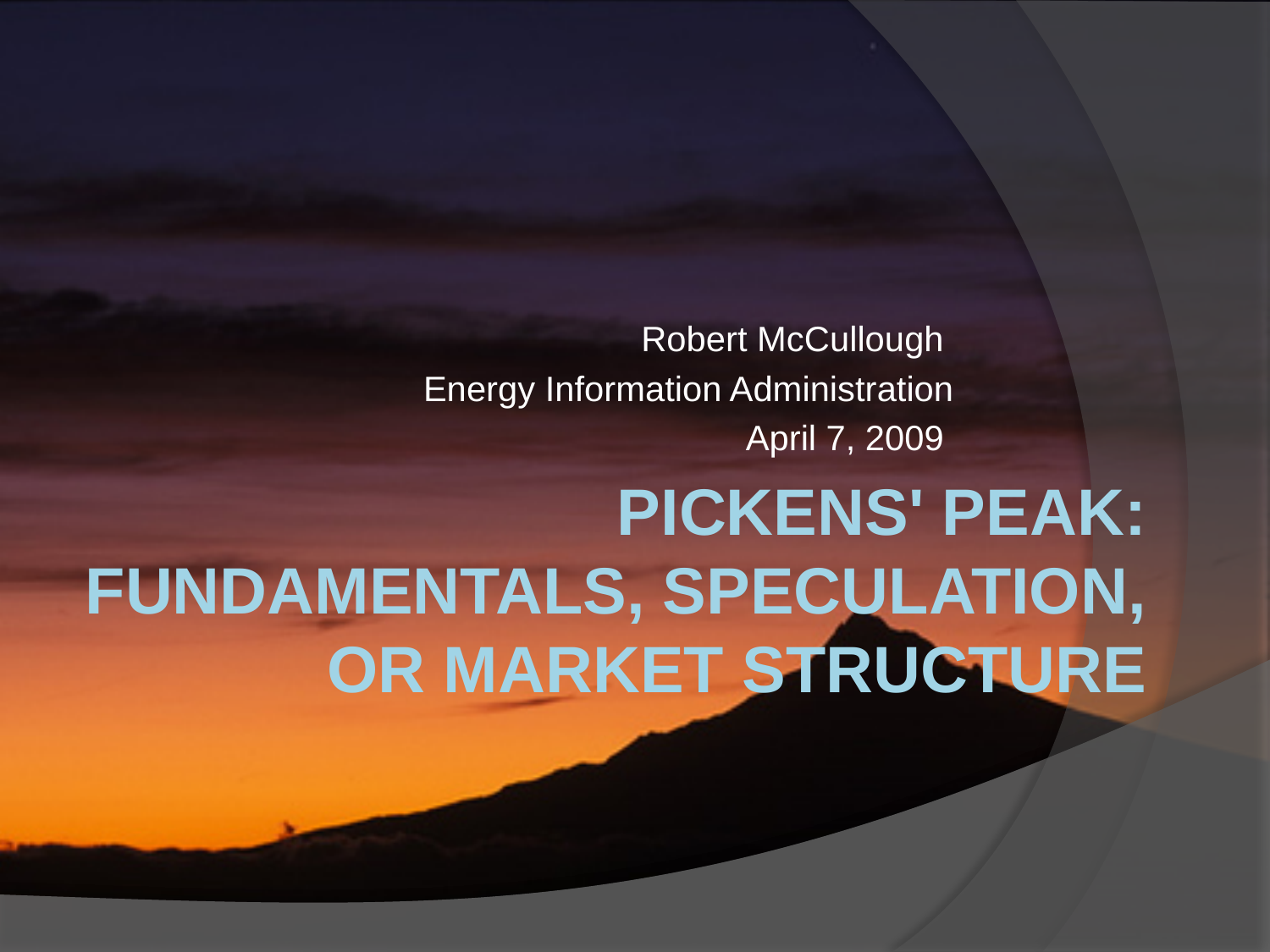

Robert McCullough
Energy Information Administration
April 7, 2009
# Pickens' Peak: Fundamentals, Speculation, or Market Structure